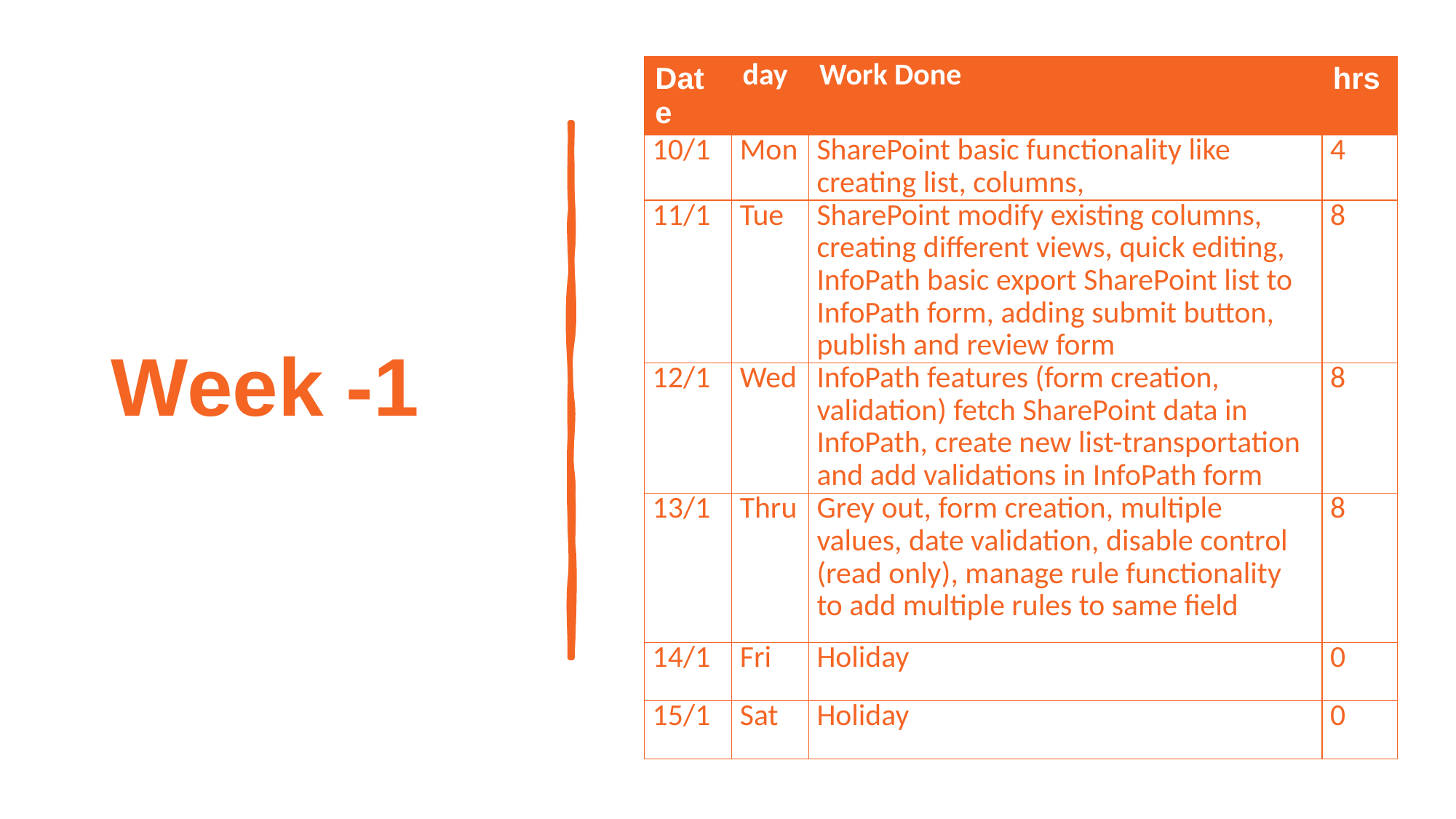

| Date | day | Work Done | hrs |
| --- | --- | --- | --- |
| 10/1 | Mon | SharePoint basic functionality like creating list, columns, | 4 |
| 11/1 | Tue | SharePoint modify existing columns, creating different views, quick editing, InfoPath basic export SharePoint list to InfoPath form, adding submit button, publish and review form | 8 |
| 12/1 | Wed | InfoPath features (form creation, validation) fetch SharePoint data in InfoPath, create new list-transportation and add validations in InfoPath form | 8 |
| 13/1 | Thru | Grey out, form creation, multiple values, date validation, disable control (read only), manage rule functionality to add multiple rules to same field | 8 |
| 14/1 | Fri | Holiday | 0 |
| 15/1 | Sat | Holiday | 0 |
# Week -1